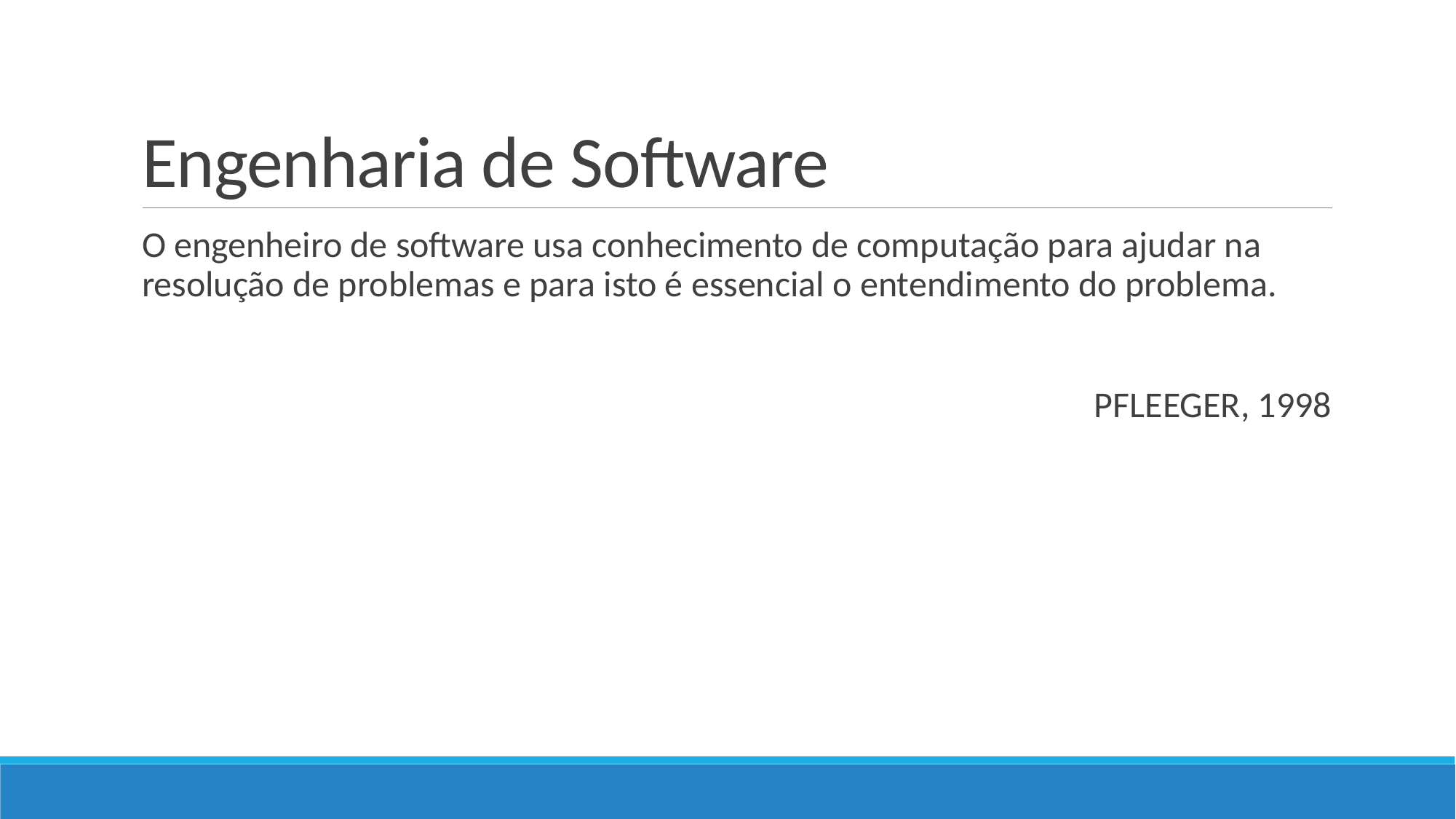

# Engenharia de Software
O engenheiro de software usa conhecimento de computação para ajudar na resolução de problemas e para isto é essencial o entendimento do problema.

PFLEEGER, 1998